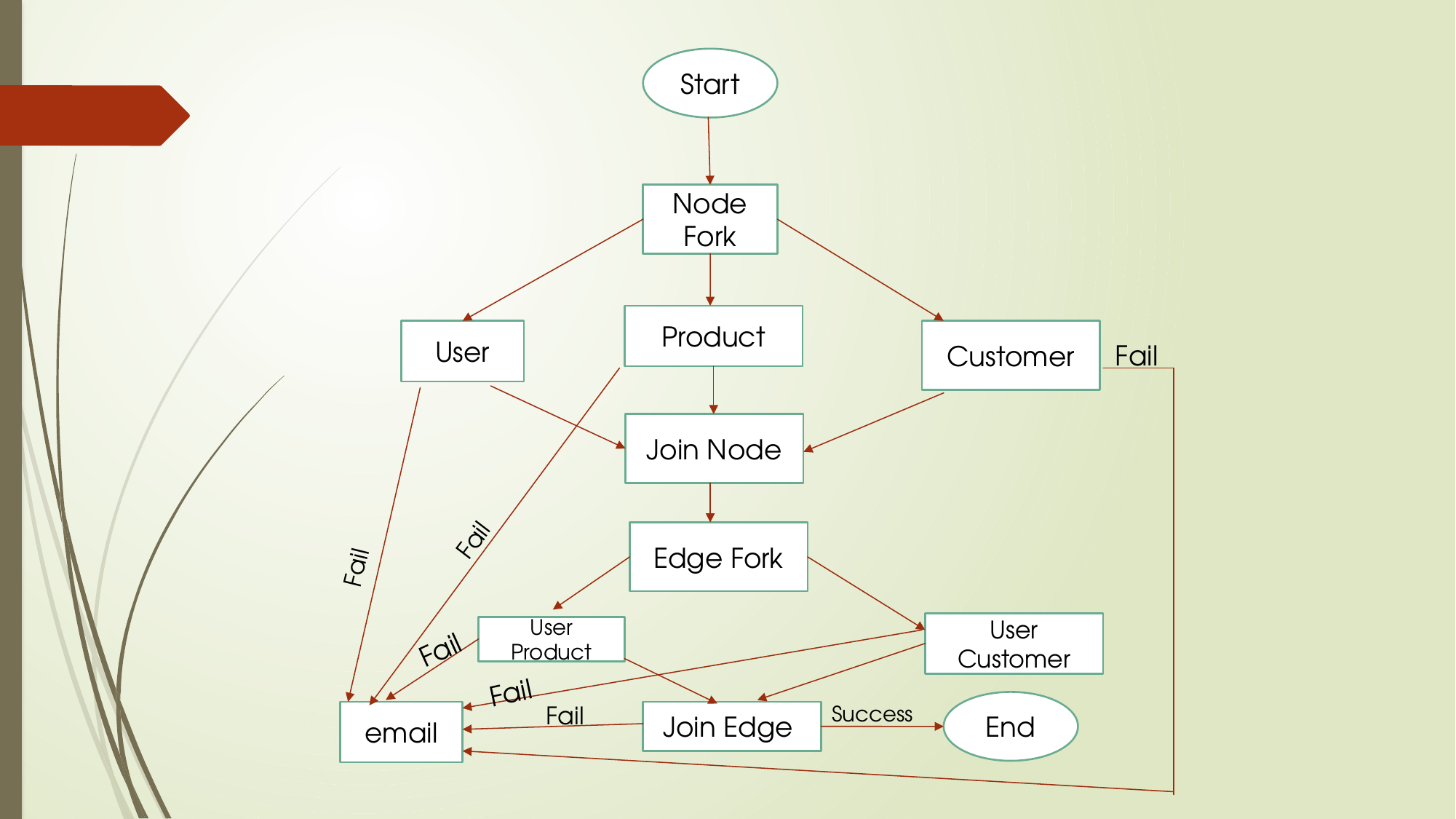

Start
Node
Fork
Product
User
Customer
Fail
Join Node
Fail
Edge Fork
Fail
User
Customer
User
Product
Fail
Fail
End
Success
Fail
email
Join Edge